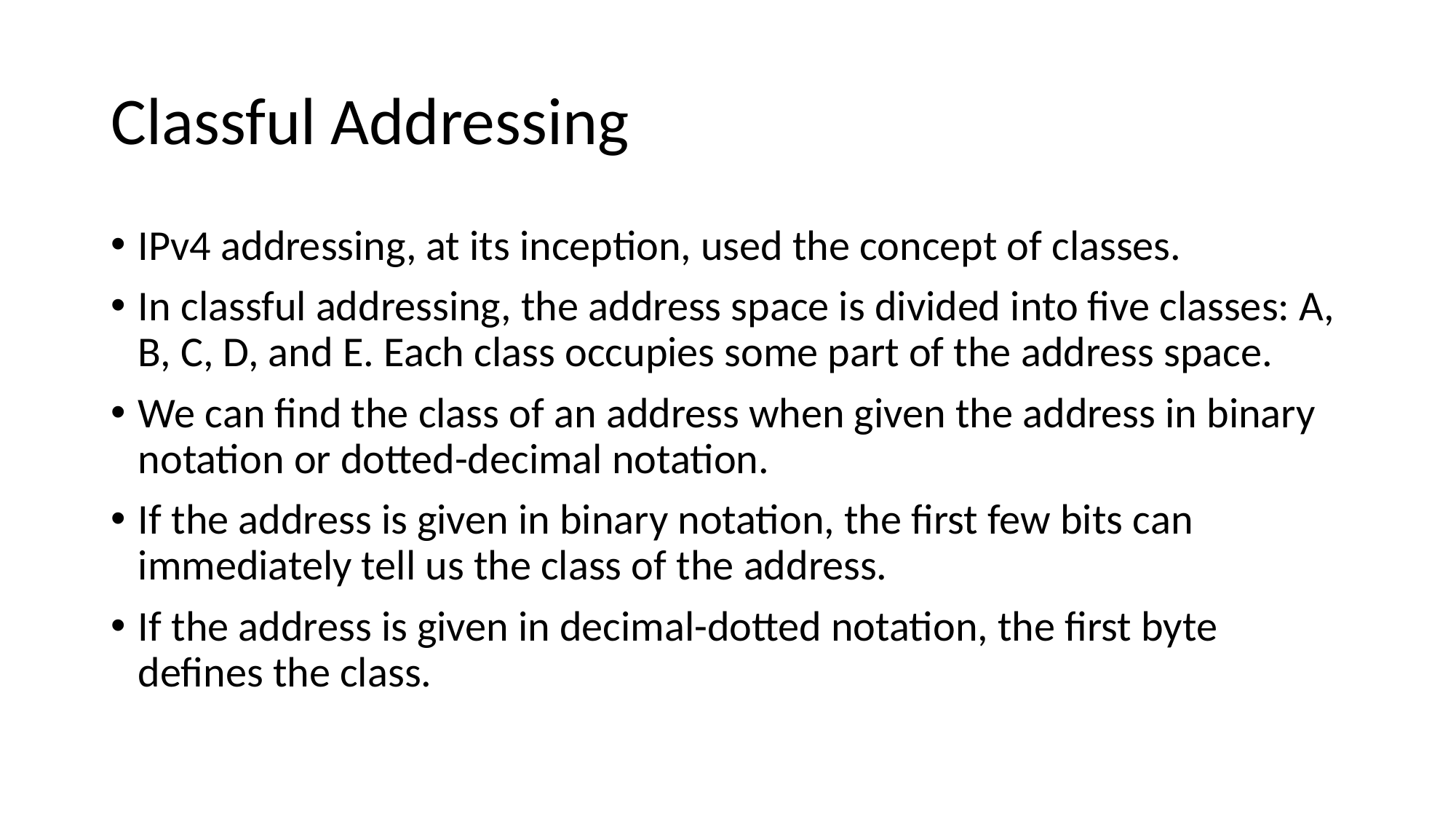

# Classful Addressing
IPv4 addressing, at its inception, used the concept of classes.
In classful addressing, the address space is divided into five classes: A, B, C, D, and E. Each class occupies some part of the address space.
We can find the class of an address when given the address in binary notation or dotted-decimal notation.
If the address is given in binary notation, the first few bits can immediately tell us the class of the address.
If the address is given in decimal-dotted notation, the first byte defines the class.